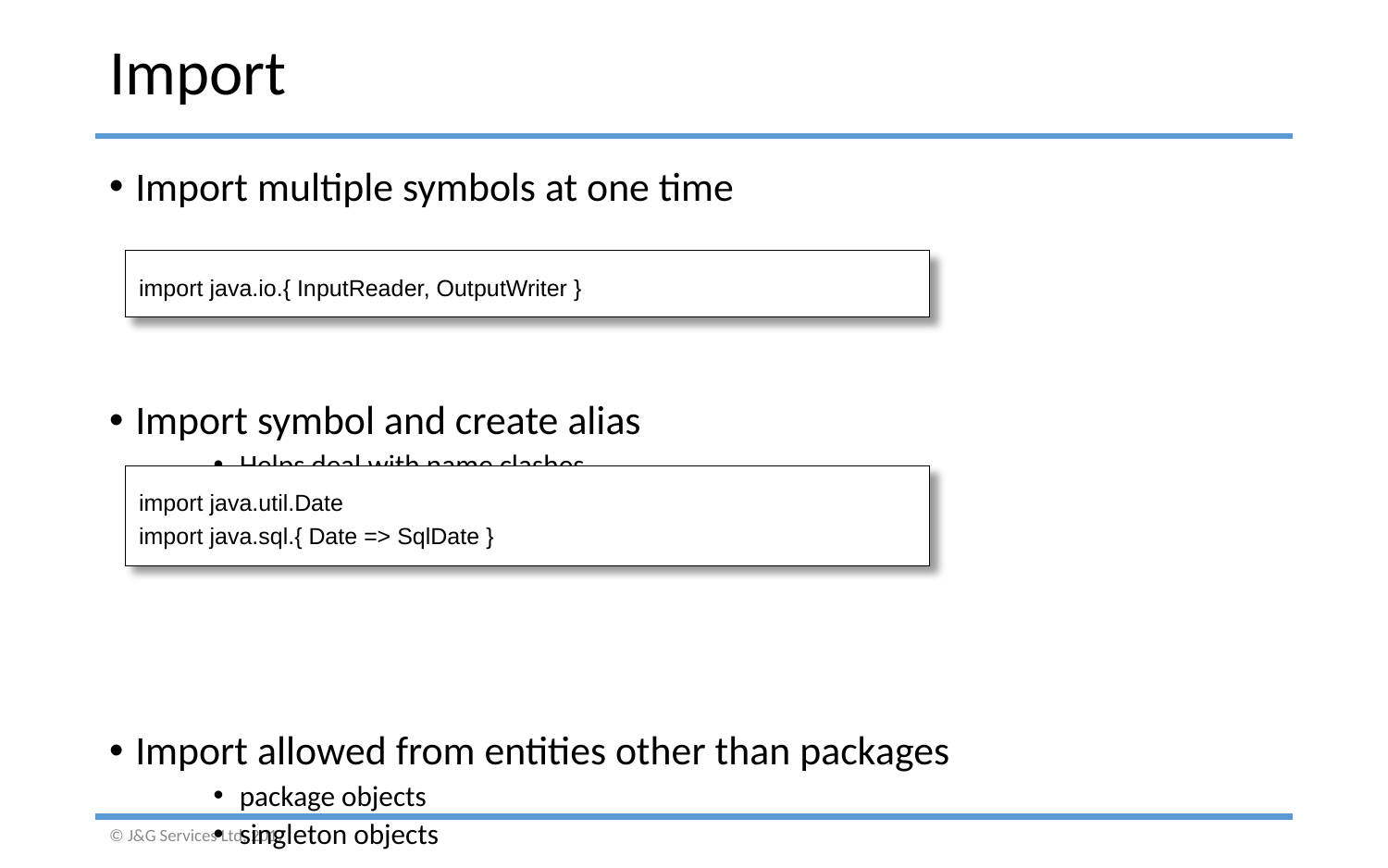

# Import
Import multiple symbols at one time

Import symbol and create alias
Helps deal with name clashes

Import allowed from entities other than packages
package objects
singleton objects
import java.io.{ InputReader, OutputWriter }
import java.util.Date
import java.sql.{ Date => SqlDate }